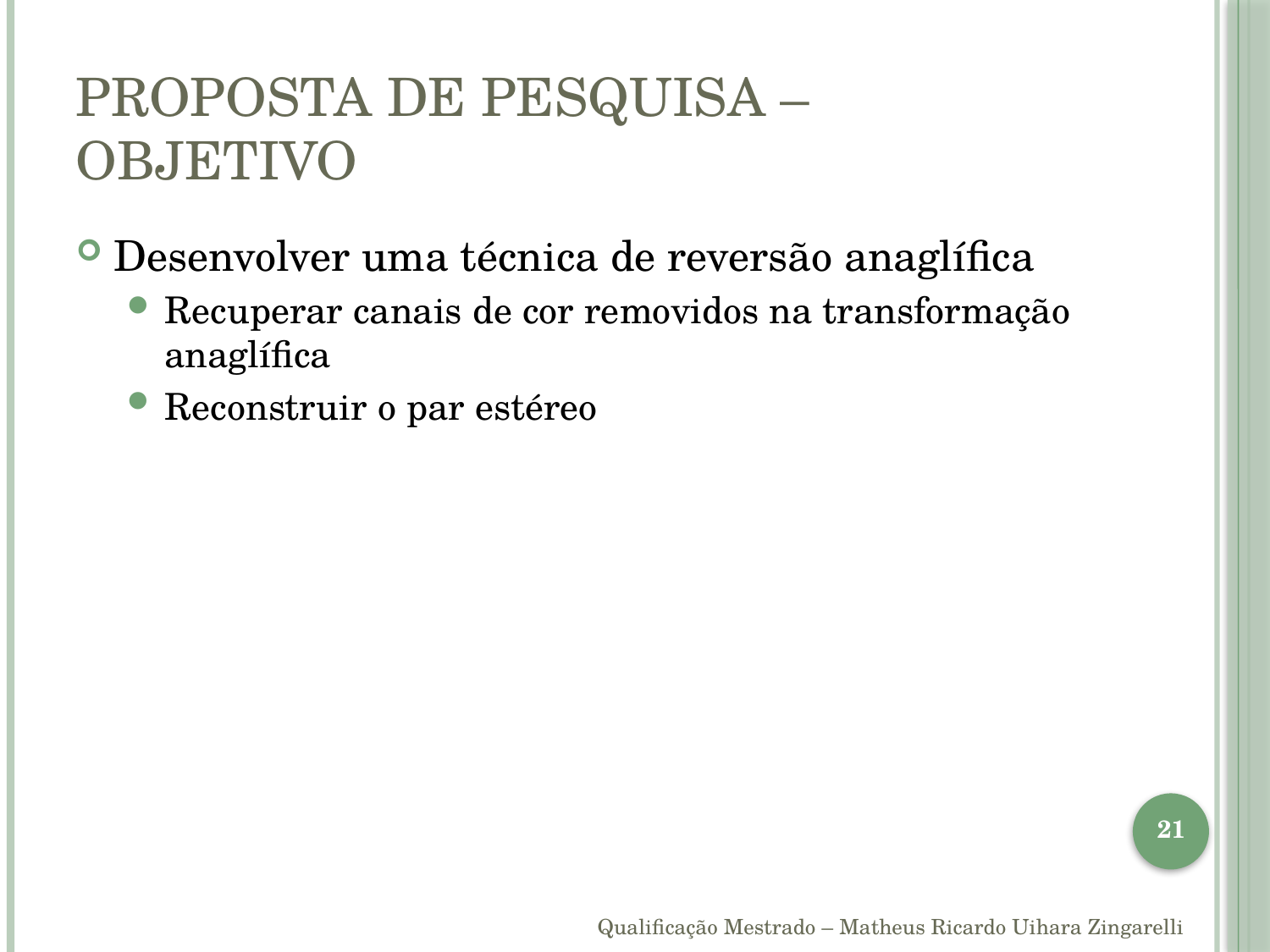

# Proposta de Pesquisa – Objetivo
Desenvolver uma técnica de reversão anaglífica
Recuperar canais de cor removidos na transformação anaglífica
Reconstruir o par estéreo
21
Qualificação Mestrado – Matheus Ricardo Uihara Zingarelli